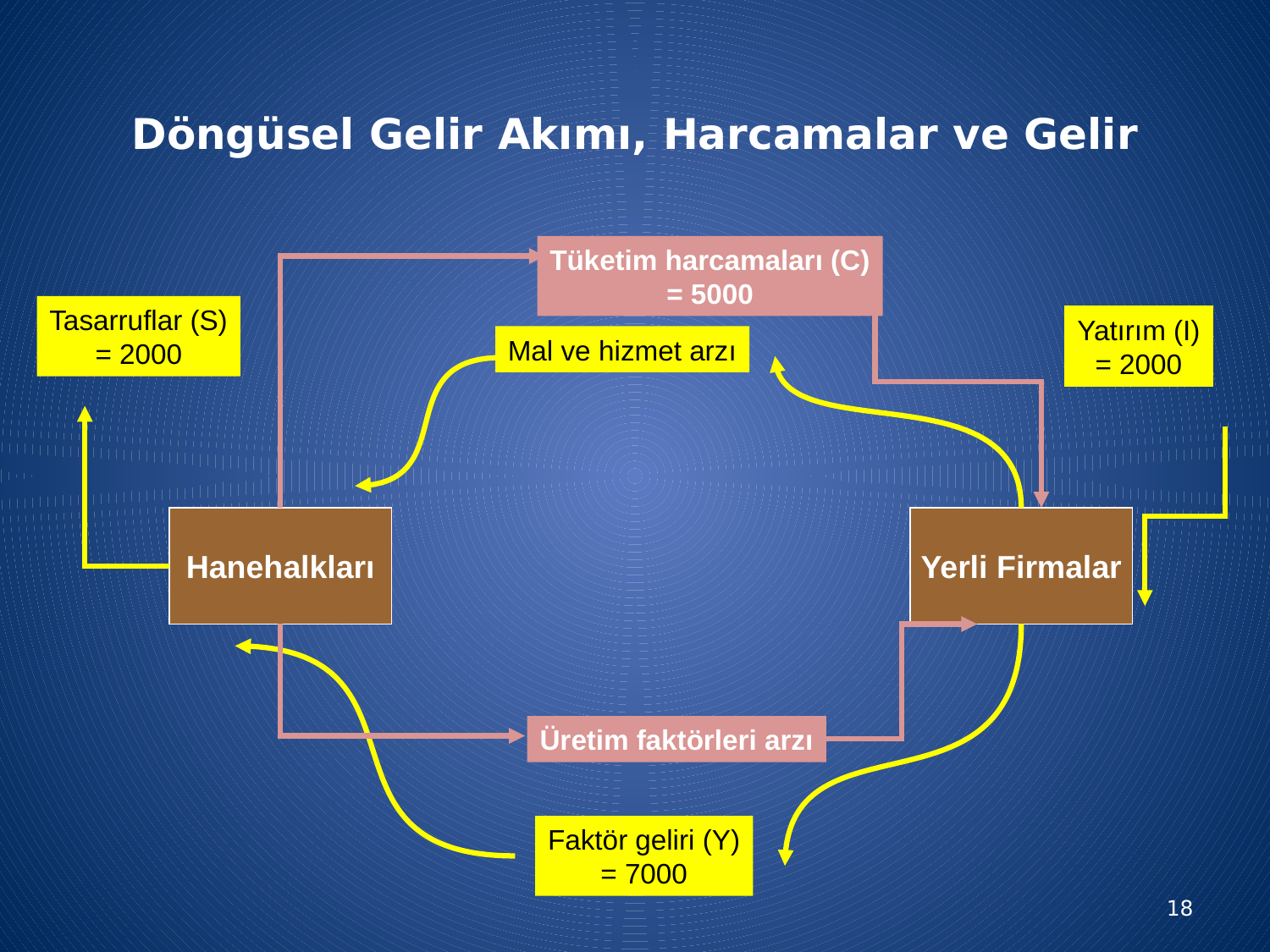

# Döngüsel Gelir Akımı, Harcamalar ve Gelir
Tüketim harcamaları (C)
= 5000
Tasarruflar (S)
= 2000
Yatırım (I)
= 2000
Mal ve hizmet arzı
Hanehalkları
Yerli Firmalar
Üretim faktörleri arzı
Faktör geliri (Y)
= 7000
18